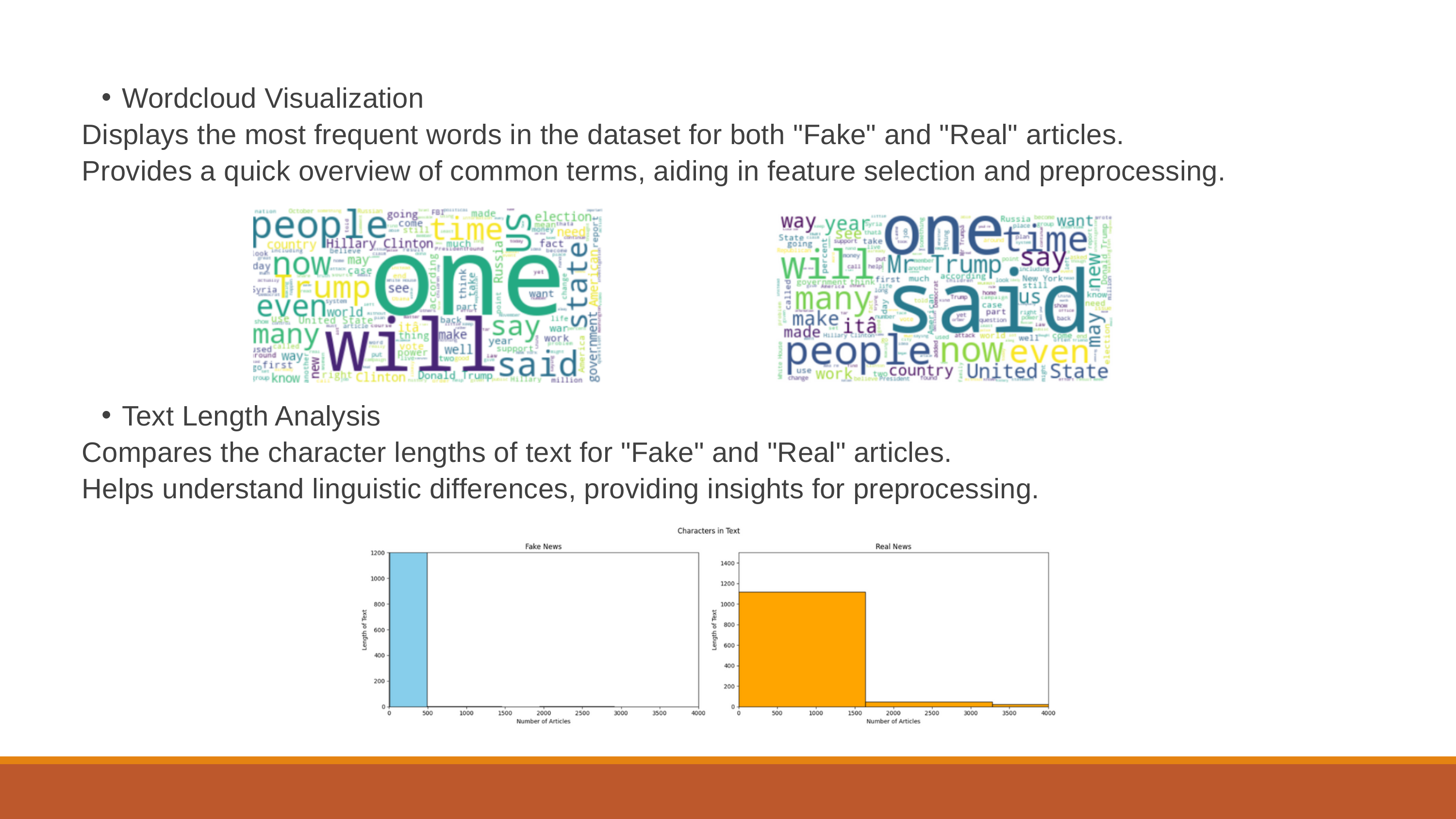

Wordcloud Visualization
Displays the most frequent words in the dataset for both "Fake" and "Real" articles.
Provides a quick overview of common terms, aiding in feature selection and preprocessing.

Text Length Analysis
Compares the character lengths of text for "Fake" and "Real" articles.
Helps understand linguistic differences, providing insights for preprocessing.